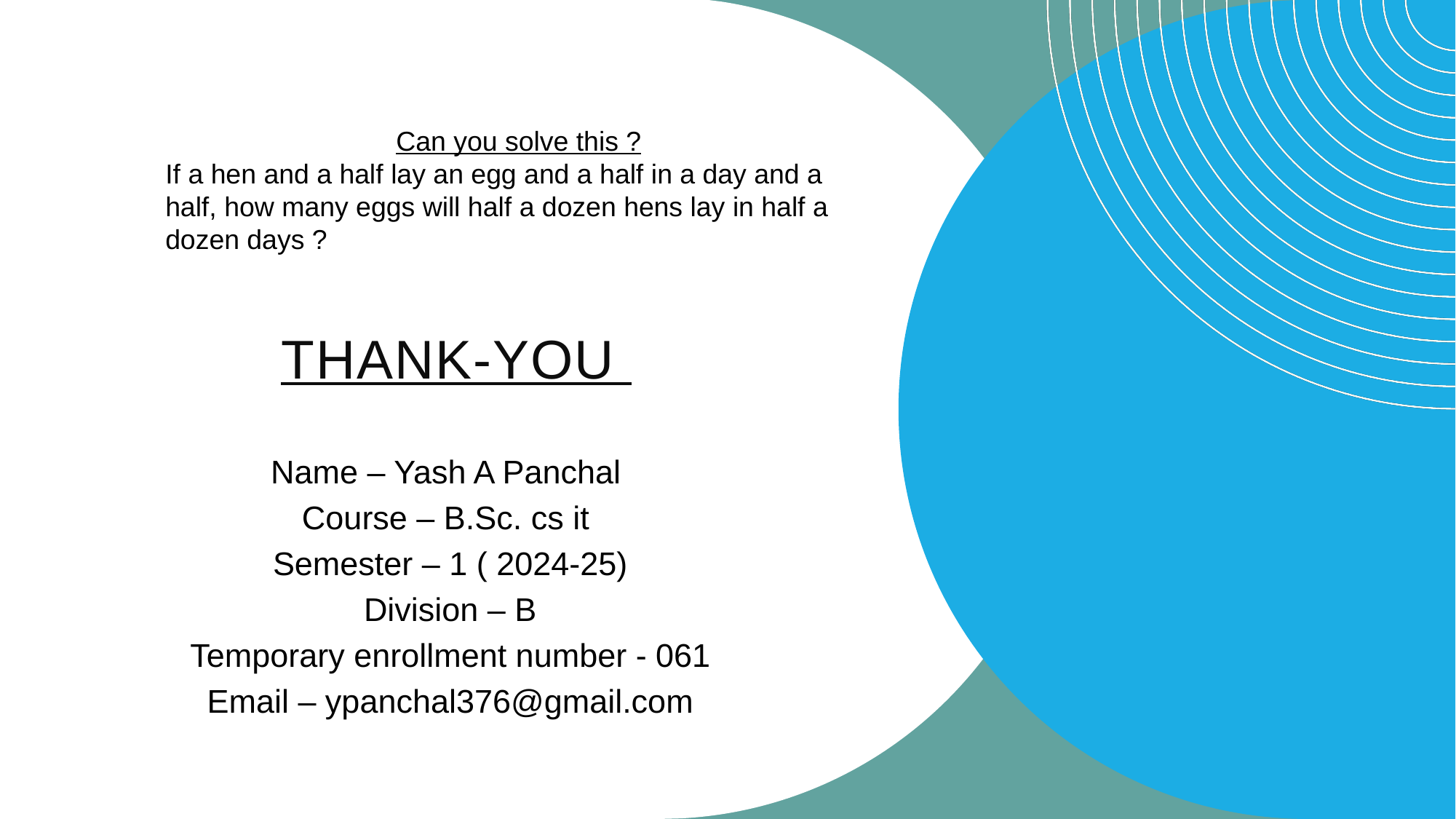

Can you solve this ?
If a hen and a half lay an egg and a half in a day and a half, how many eggs will half a dozen hens lay in half a dozen days ?
# Thank-you
Name – Yash A Panchal
Course – B.Sc. cs it
Semester – 1 ( 2024-25)
Division – B
Temporary enrollment number - 061
Email – ypanchal376@gmail.com